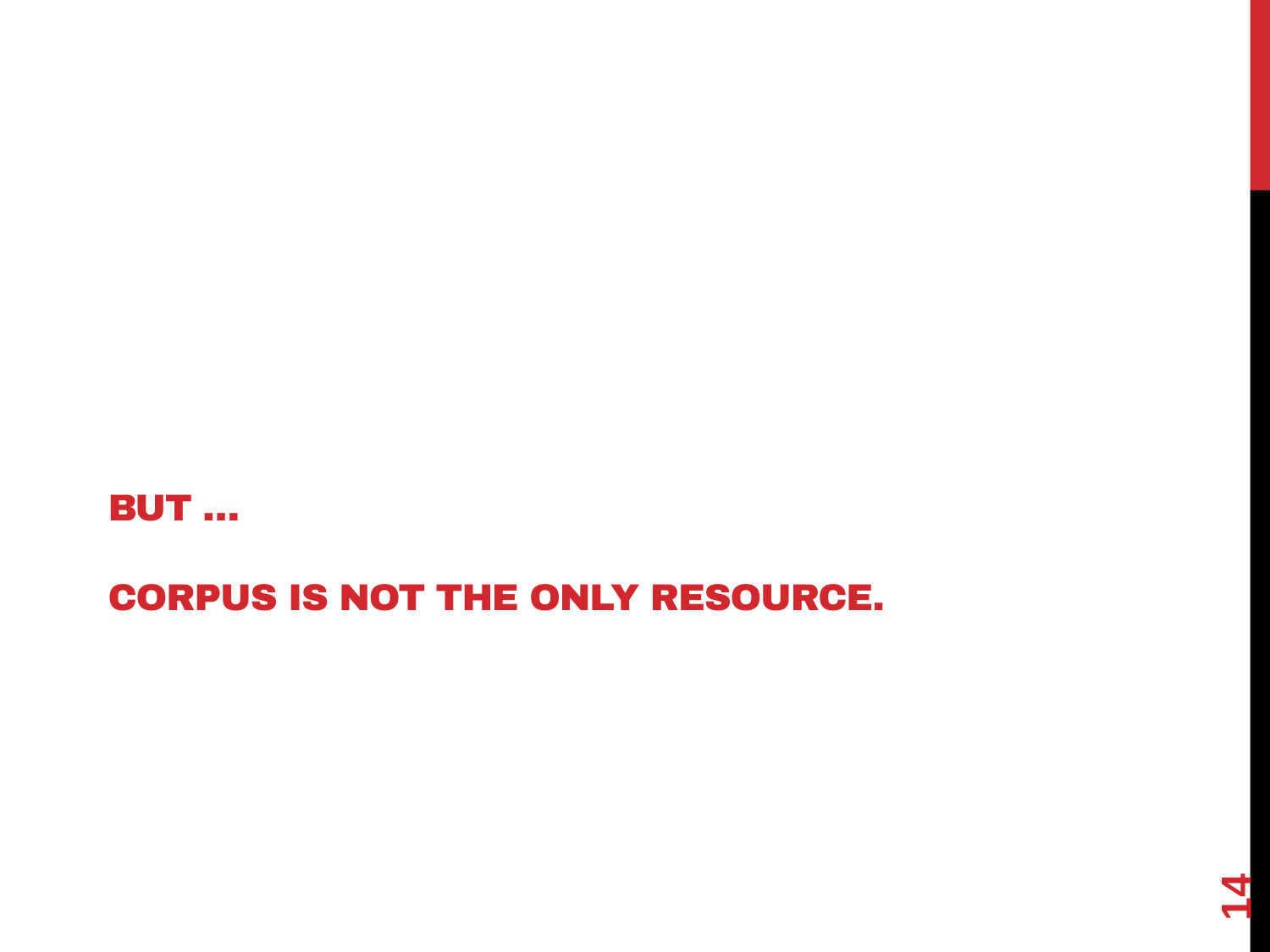

# But … Corpus is not the only resource.
14